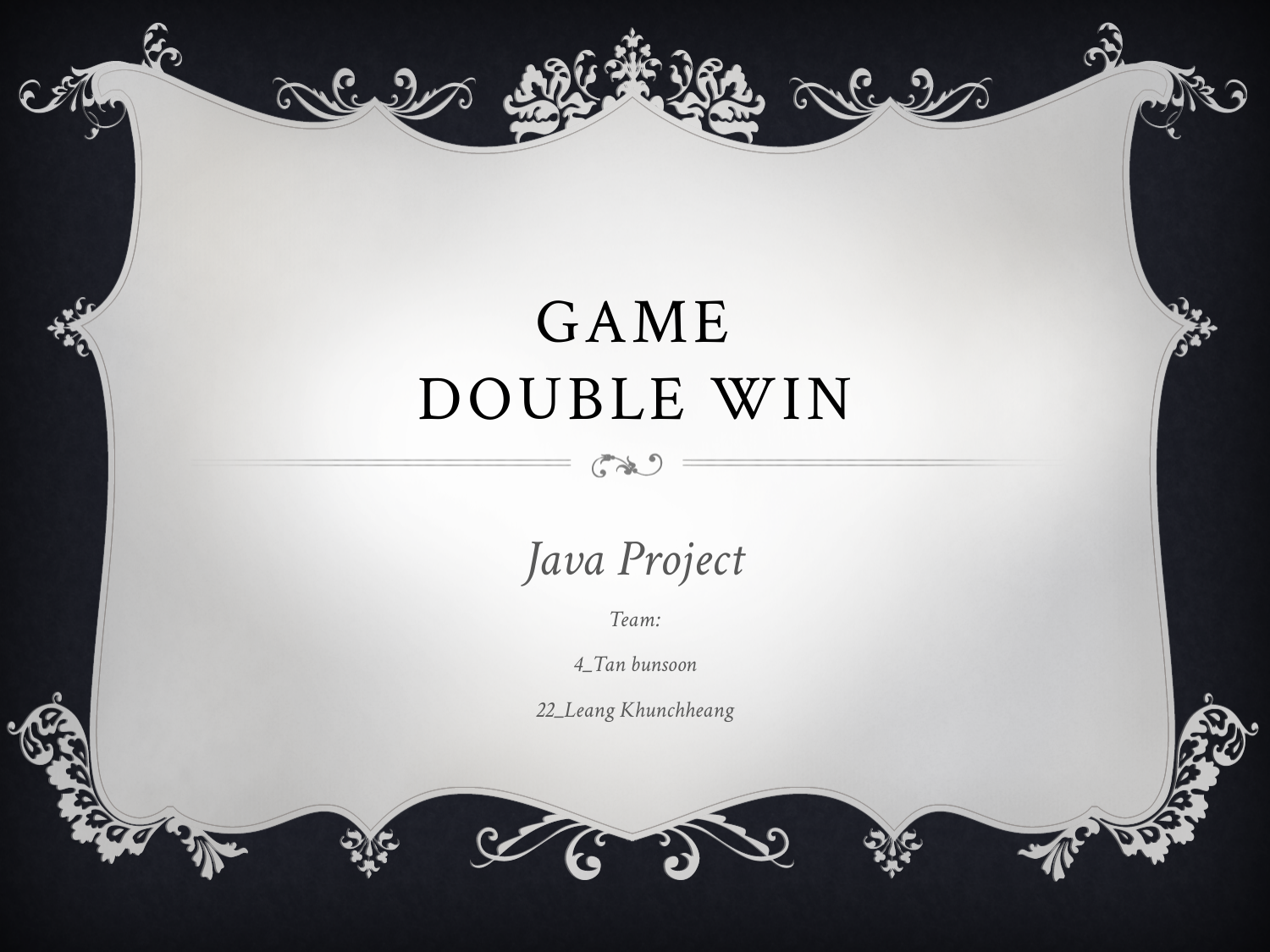

# Game Double win
Java Project
Team:
4_Tan bunsoon
22_Leang Khunchheang